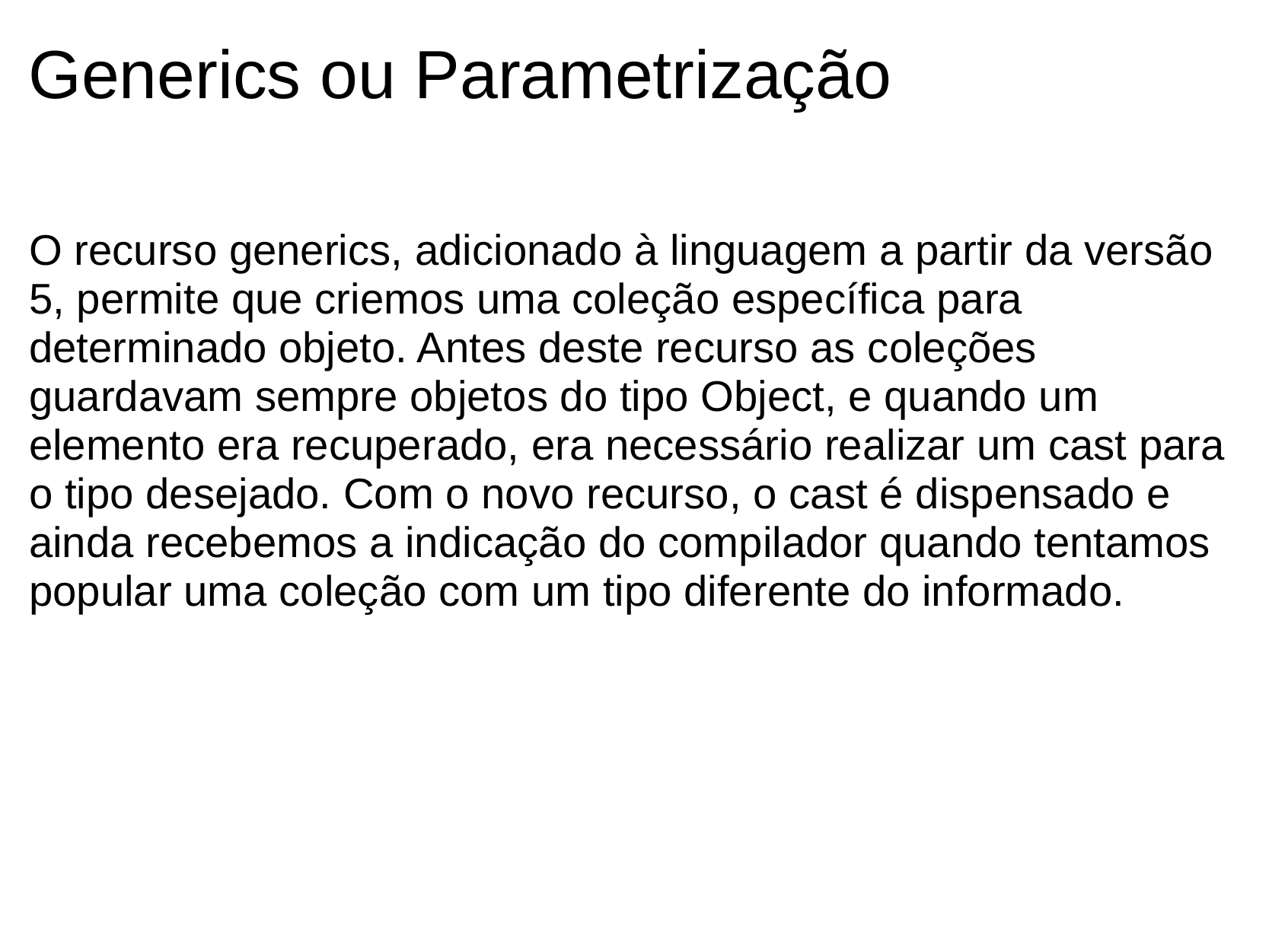

# Generics ou Parametrização
O recurso generics, adicionado à linguagem a partir da versão 5, permite que criemos uma coleção específica para determinado objeto. Antes deste recurso as coleções guardavam sempre objetos do tipo Object, e quando um elemento era recuperado, era necessário realizar um cast para o tipo desejado. Com o novo recurso, o cast é dispensado e ainda recebemos a indicação do compilador quando tentamos popular uma coleção com um tipo diferente do informado.